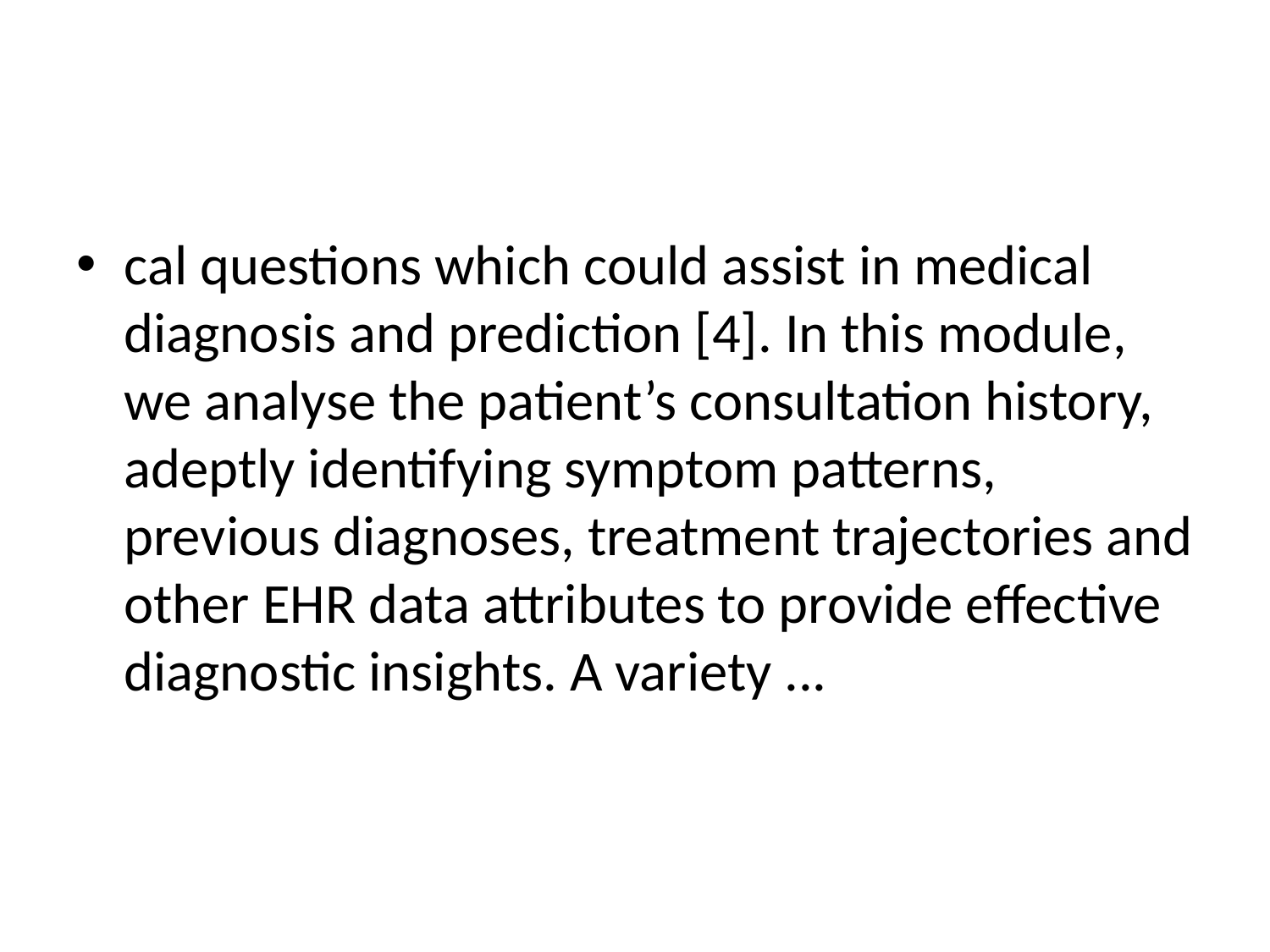

#
cal questions which could assist in medical diagnosis and prediction [4]. In this module, we analyse the patient’s consultation history, adeptly identifying symptom patterns, previous diagnoses, treatment trajectories and other EHR data attributes to provide effective diagnostic insights. A variety ...